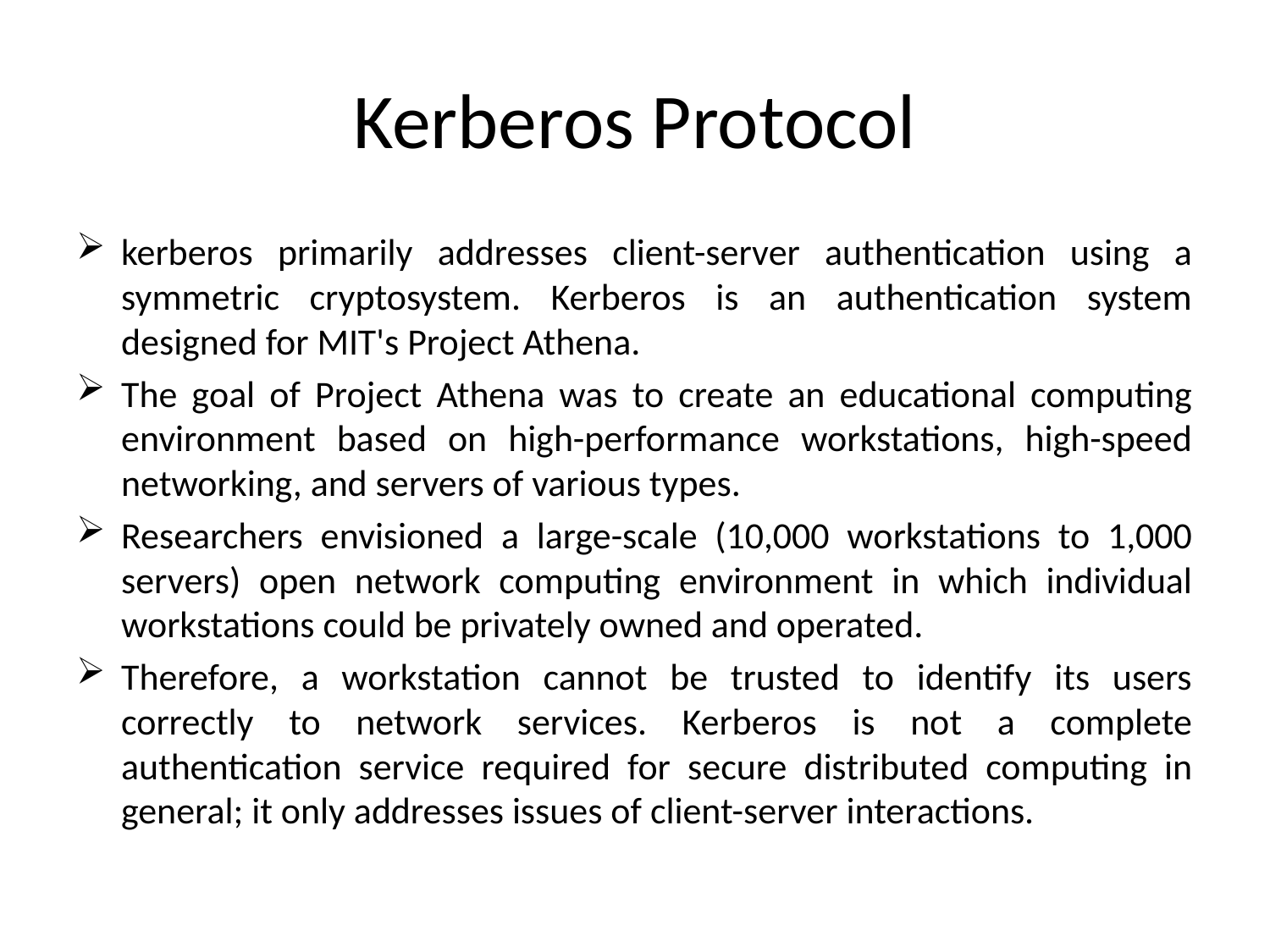

# Kerberos Protocol
kerberos primarily addresses client-server authentication using a symmetric cryptosystem. Kerberos is an authentication system designed for MIT's Project Athena.
The goal of Project Athena was to create an educational computing environment based on high-performance workstations, high-speed networking, and servers of various types.
Researchers envisioned a large-scale (10,000 workstations to 1,000 servers) open network computing environment in which individual workstations could be privately owned and operated.
Therefore, a workstation cannot be trusted to identify its users correctly to network services. Kerberos is not a complete authentication service required for secure distributed computing in general; it only addresses issues of client-server interactions.